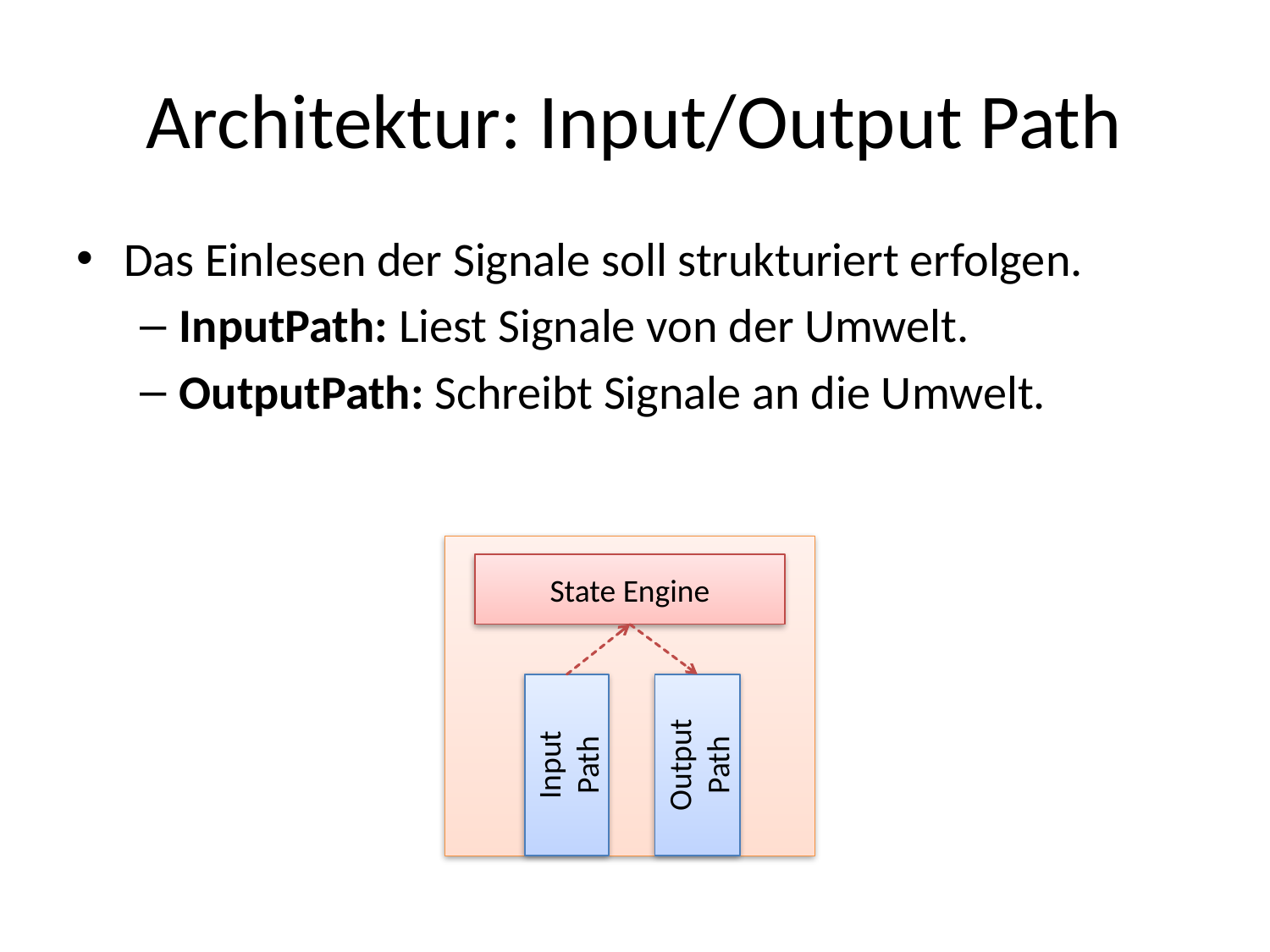

# Architektur: Input/Output Path
Das Einlesen der Signale soll strukturiert erfolgen.
InputPath: Liest Signale von der Umwelt.
OutputPath: Schreibt Signale an die Umwelt.

State Engine
Input
Path
Output
Path